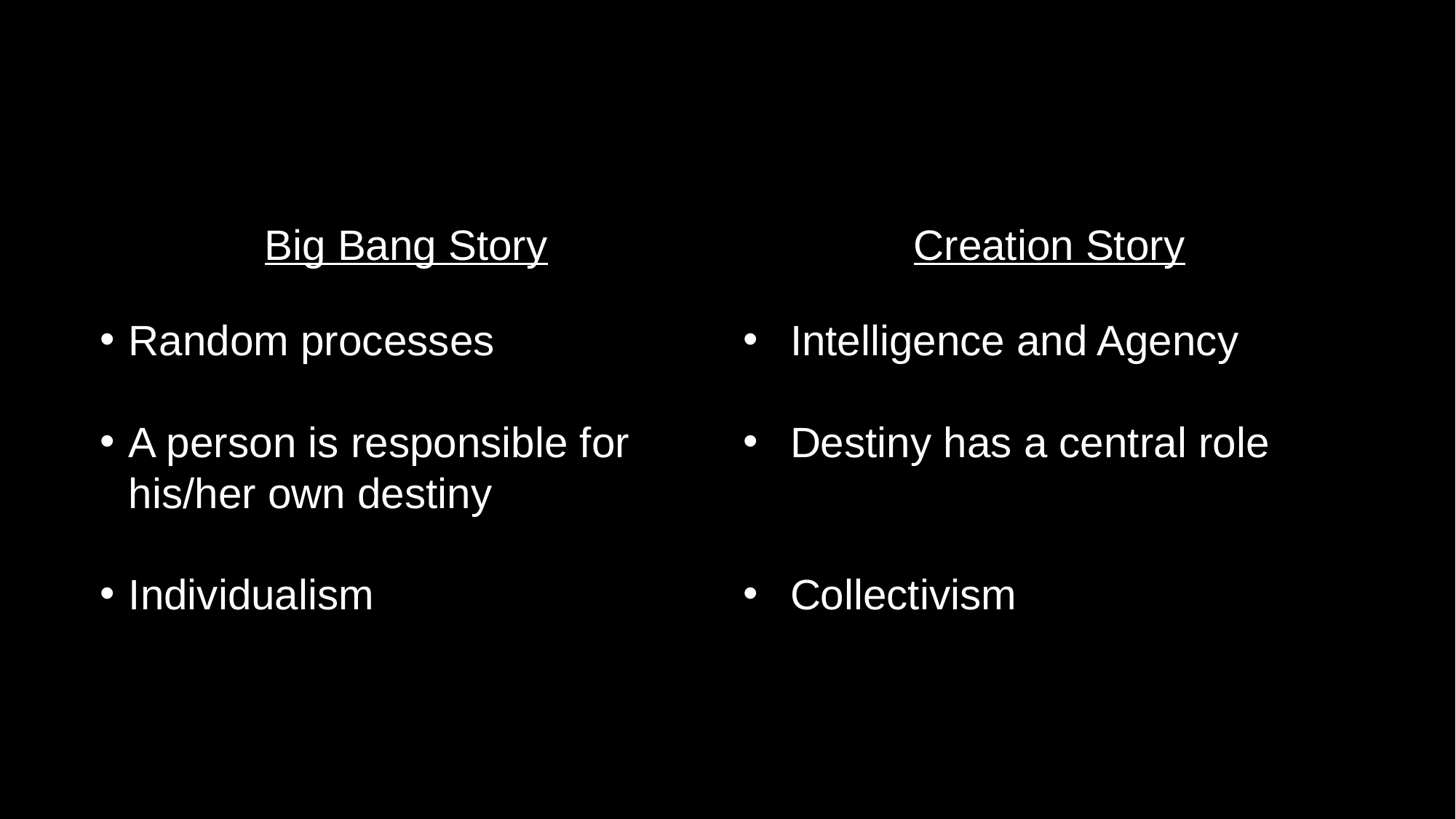

#
Big Bang Story
Creation Story
Random processes

A person is responsible for his/her own destiny

Individualism
Intelligence and Agency

Destiny has a central role

Collectivism